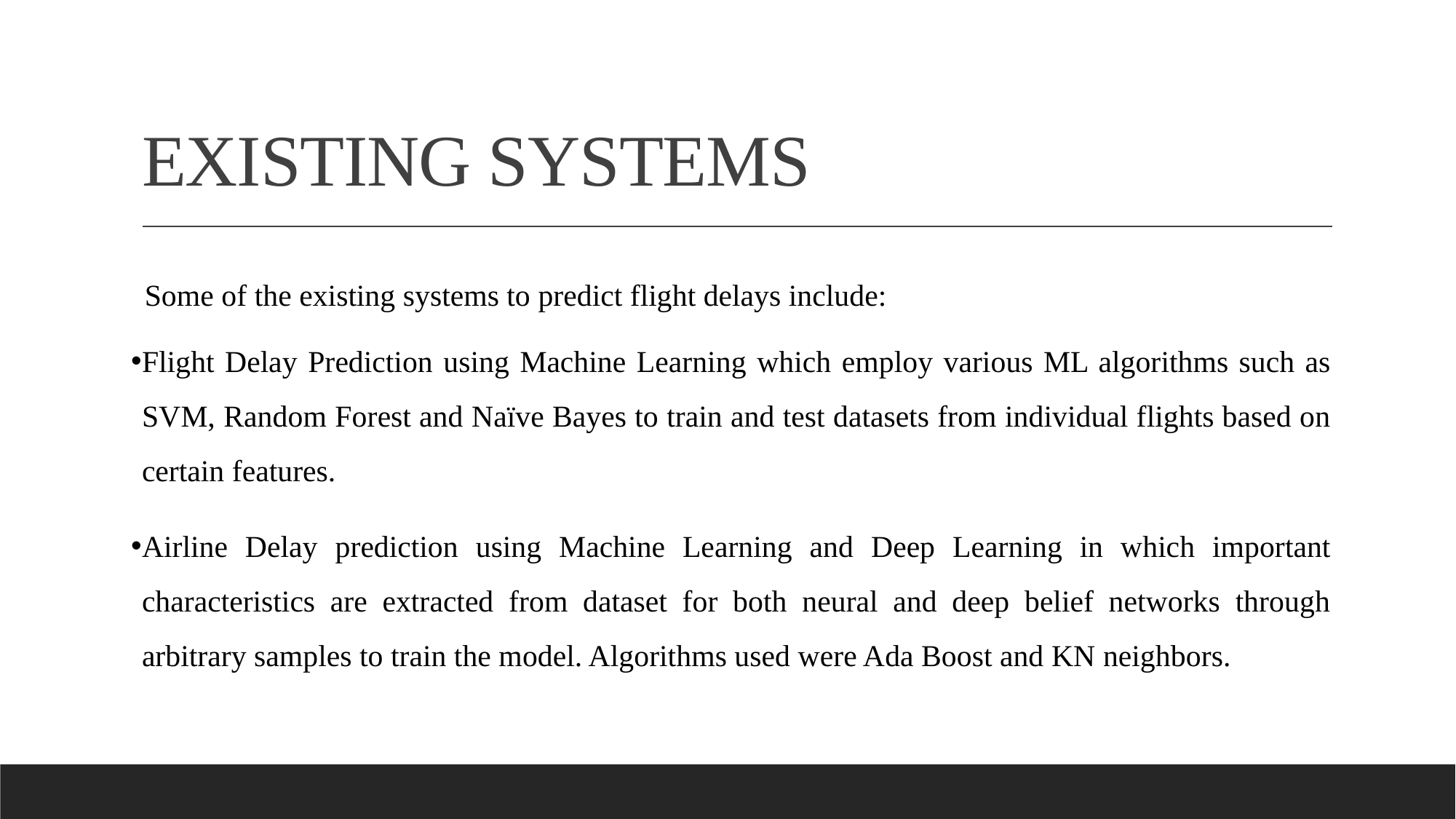

# EXISTING SYSTEMS
Some of the existing systems to predict flight delays include:
Flight Delay Prediction using Machine Learning which employ various ML algorithms such as SVM, Random Forest and Naïve Bayes to train and test datasets from individual flights based on certain features.
Airline Delay prediction using Machine Learning and Deep Learning in which important characteristics are extracted from dataset for both neural and deep belief networks through arbitrary samples to train the model. Algorithms used were Ada Boost and KN neighbors.